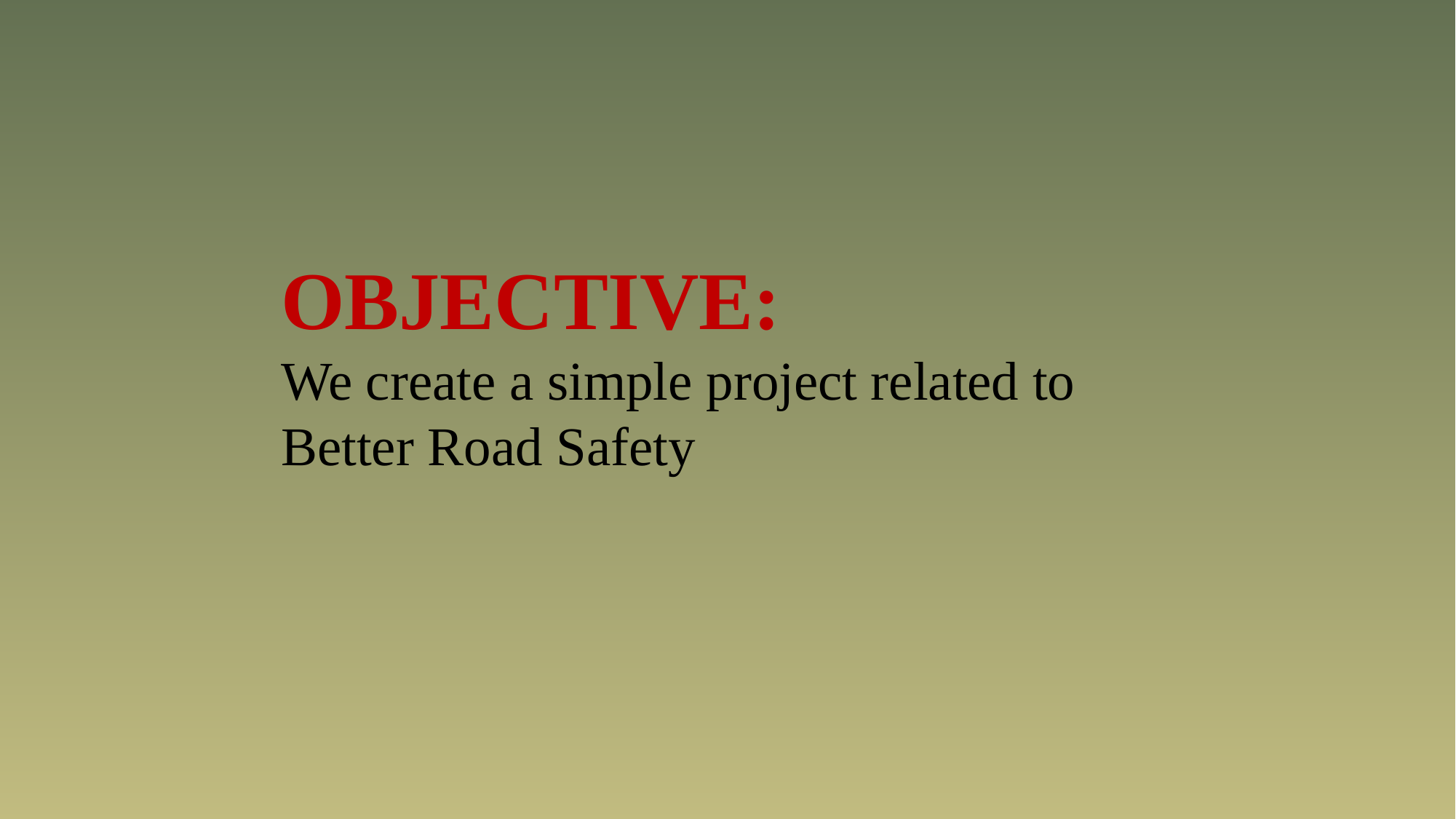

OBJECTIVE:
We create a simple project related to Better Road Safety